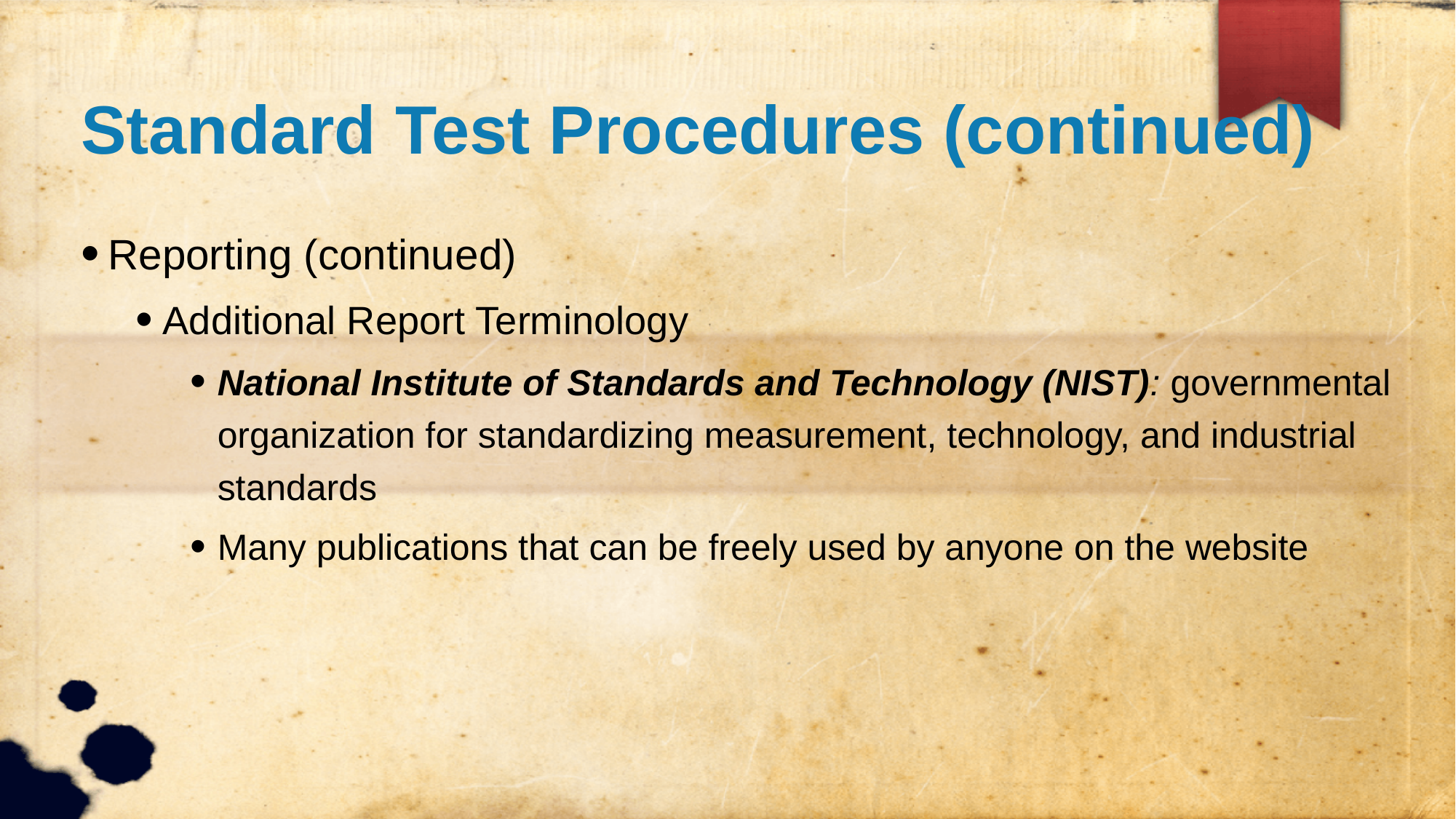

Standard Test Procedures (continued)
Reporting (continued)
Additional Report Terminology
National Institute of Standards and Technology (NIST): governmental organization for standardizing measurement, technology, and industrial standards
Many publications that can be freely used by anyone on the website